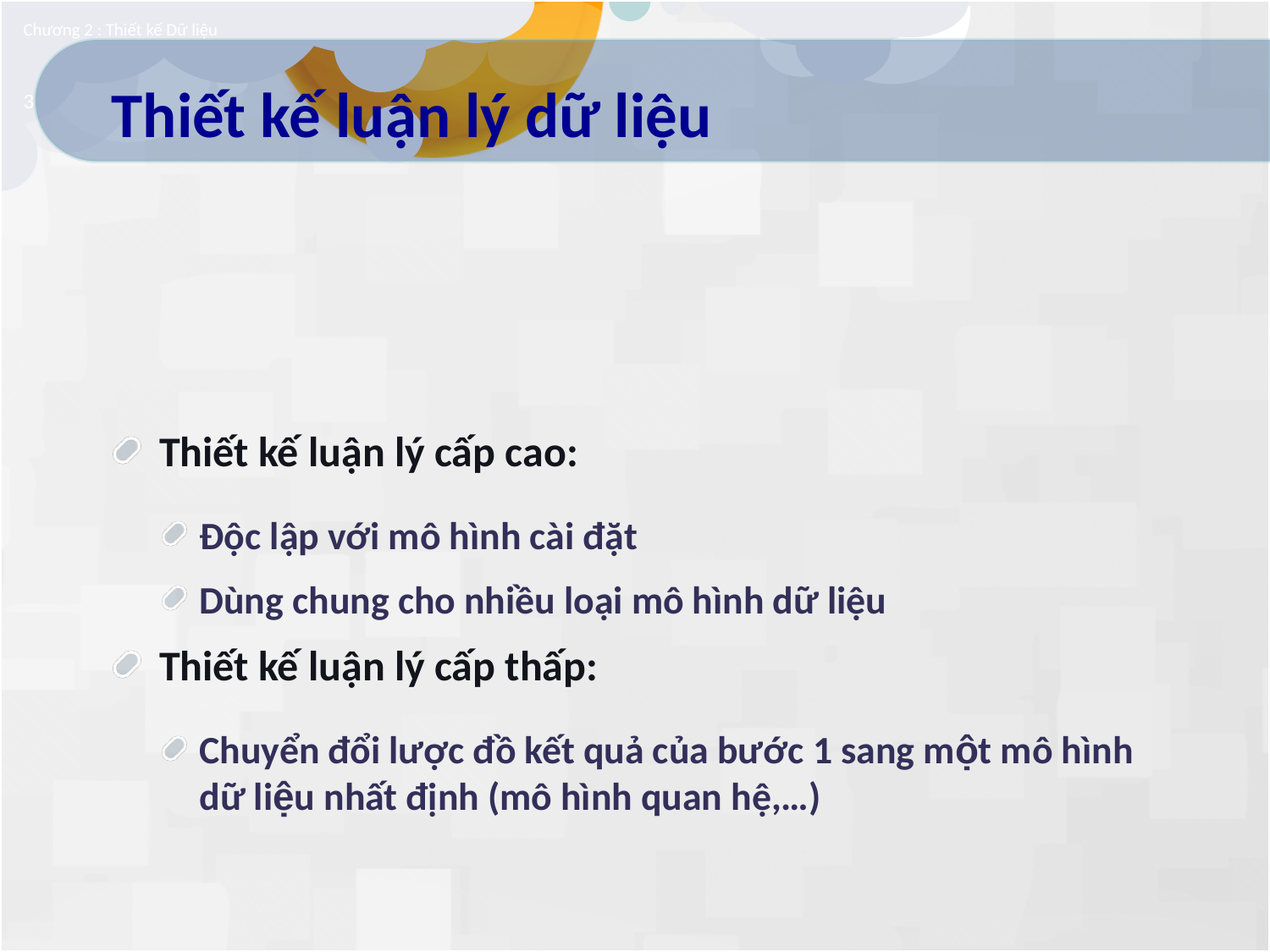

Chương 2 : Thiết kế Dữ liệu
# Thiết kế luận lý dữ liệu
3
Thiết kế luận lý cấp cao:
Độc lập với mô hình cài đặt
Dùng chung cho nhiều loại mô hình dữ liệu
Thiết kế luận lý cấp thấp:
Chuyển đổi lược đồ kết quả của bước 1 sang một mô hình dữ liệu nhất định (mô hình quan hệ,…)